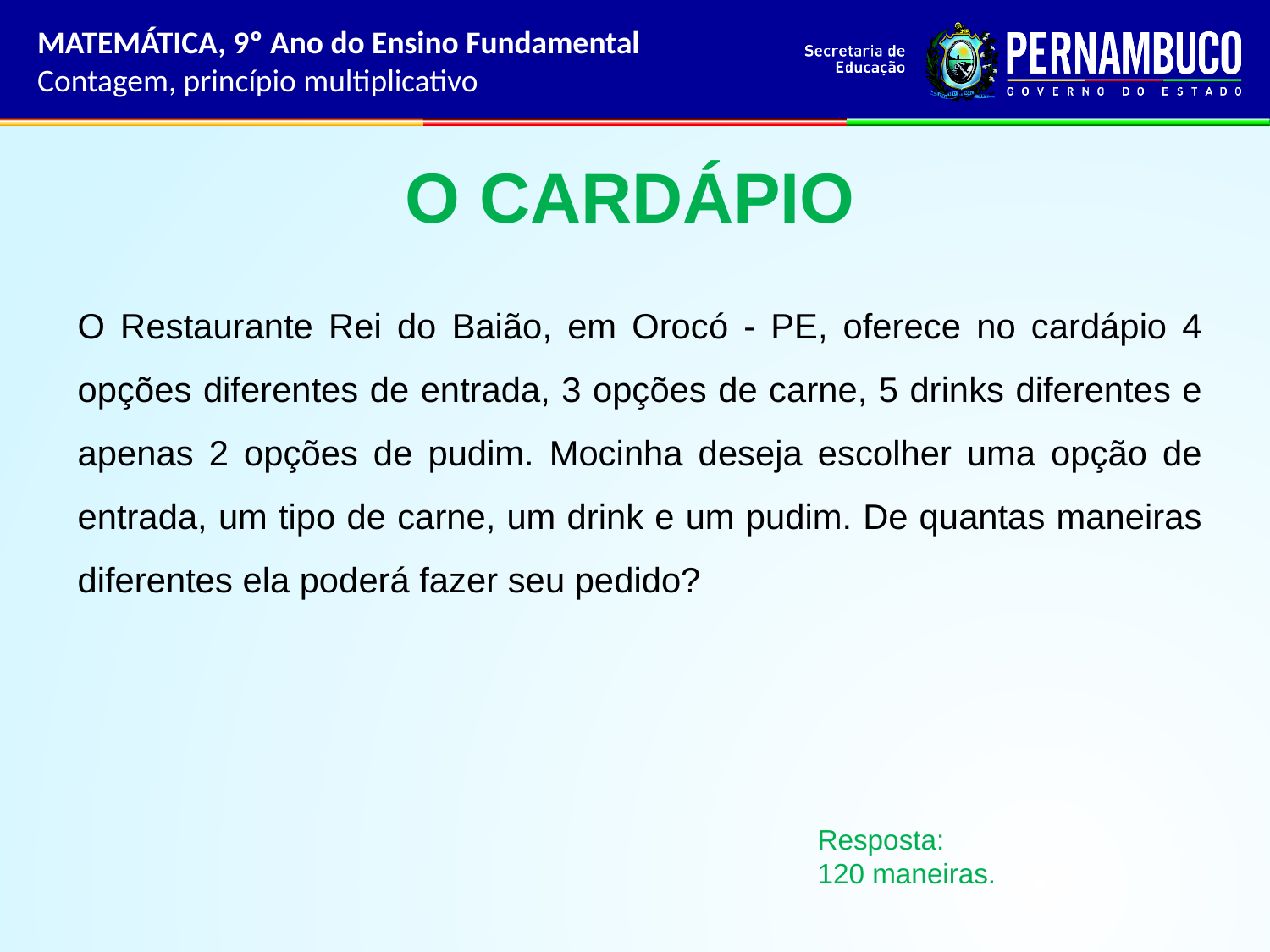

MATEMÁTICA, 9º Ano do Ensino Fundamental
Contagem, princípio multiplicativo
O CARDÁPIO
O Restaurante Rei do Baião, em Orocó - PE, oferece no cardápio 4 opções diferentes de entrada, 3 opções de carne, 5 drinks diferentes e apenas 2 opções de pudim. Mocinha deseja escolher uma opção de entrada, um tipo de carne, um drink e um pudim. De quantas maneiras diferentes ela poderá fazer seu pedido?
Resposta:
120 maneiras.